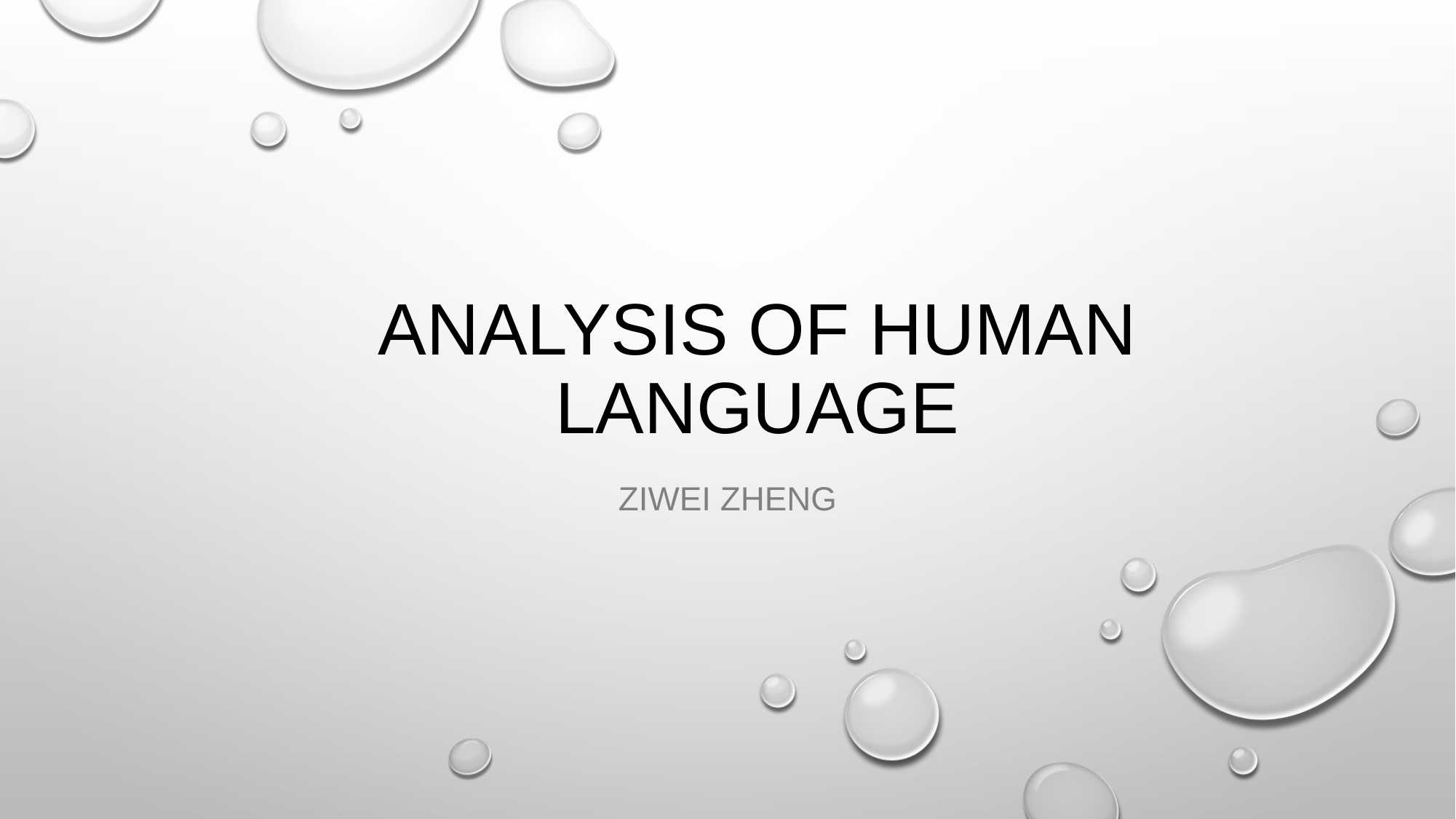

# Analysis of human Language
Ziwei zheng